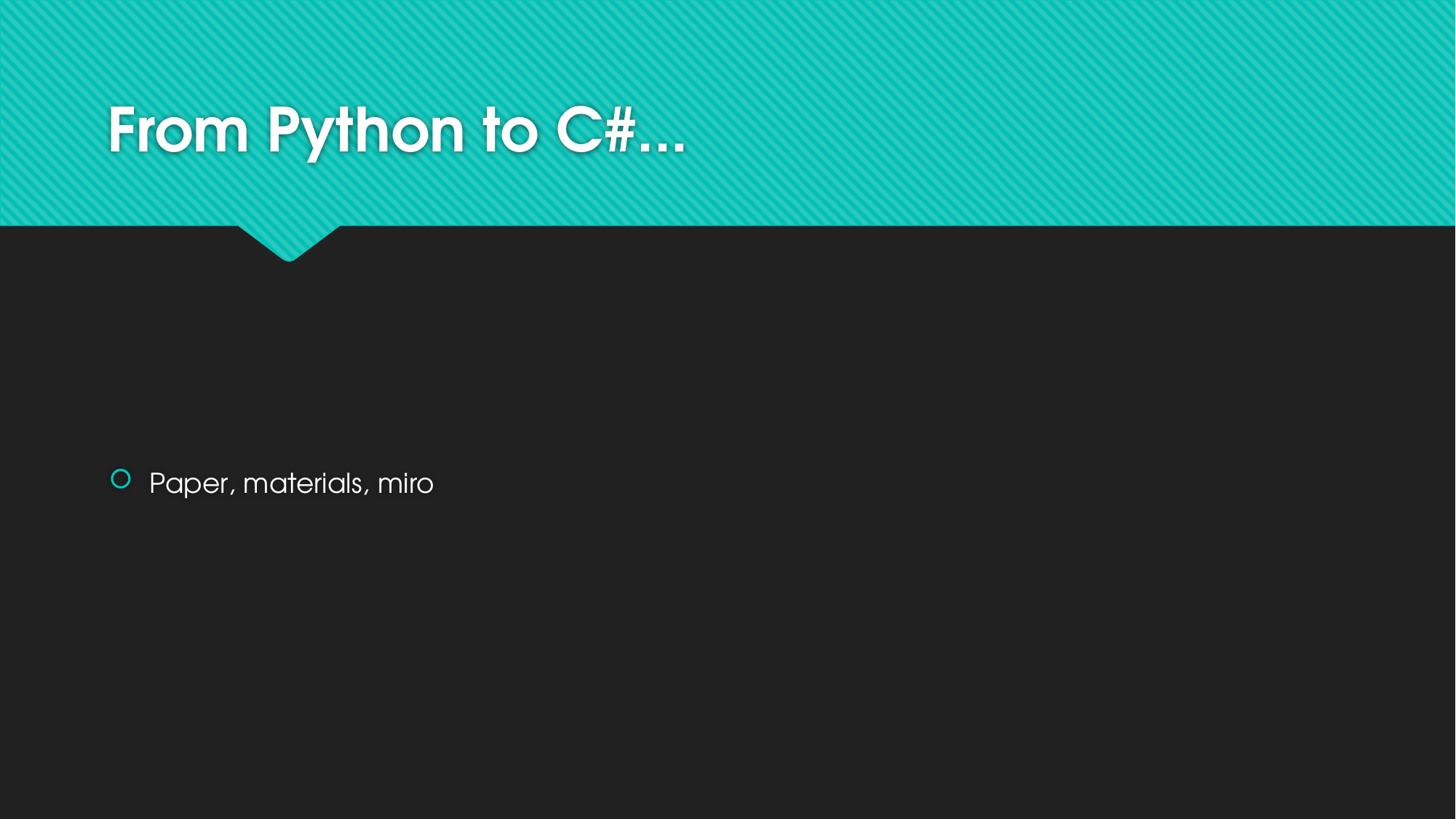

# From Python to C#...
Paper, materials, miro